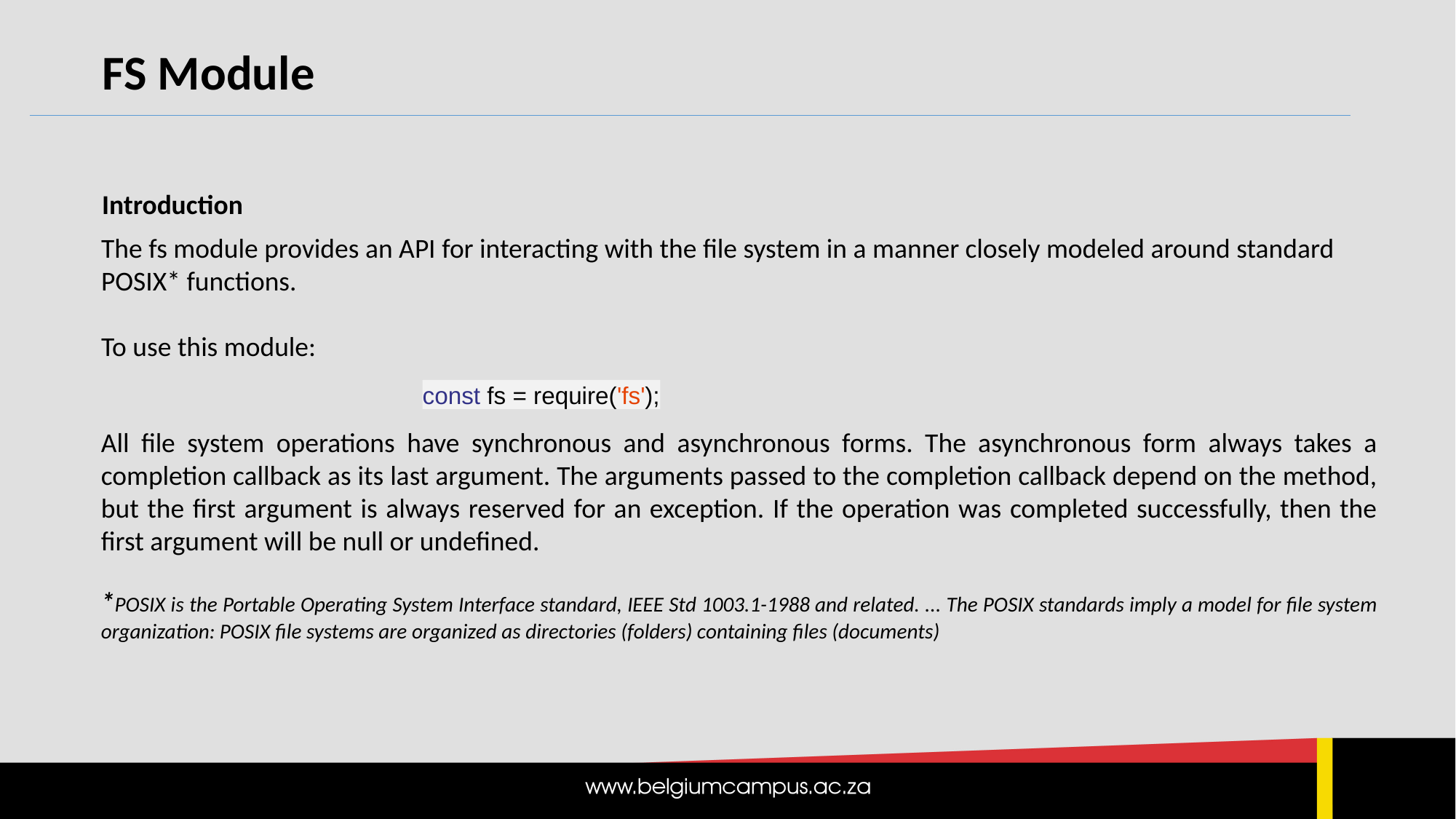

FS Module
Introduction
The fs module provides an API for interacting with the file system in a manner closely modeled around standard POSIX* functions.

To use this module:
const fs = require('fs');
All file system operations have synchronous and asynchronous forms. The asynchronous form always takes a completion callback as its last argument. The arguments passed to the completion callback depend on the method, but the first argument is always reserved for an exception. If the operation was completed successfully, then the first argument will be null or undefined.
*POSIX is the Portable Operating System Interface standard, IEEE Std 1003.1-1988 and related. ... The POSIX standards imply a model for file system organization: POSIX file systems are organized as directories (folders) containing files (documents)